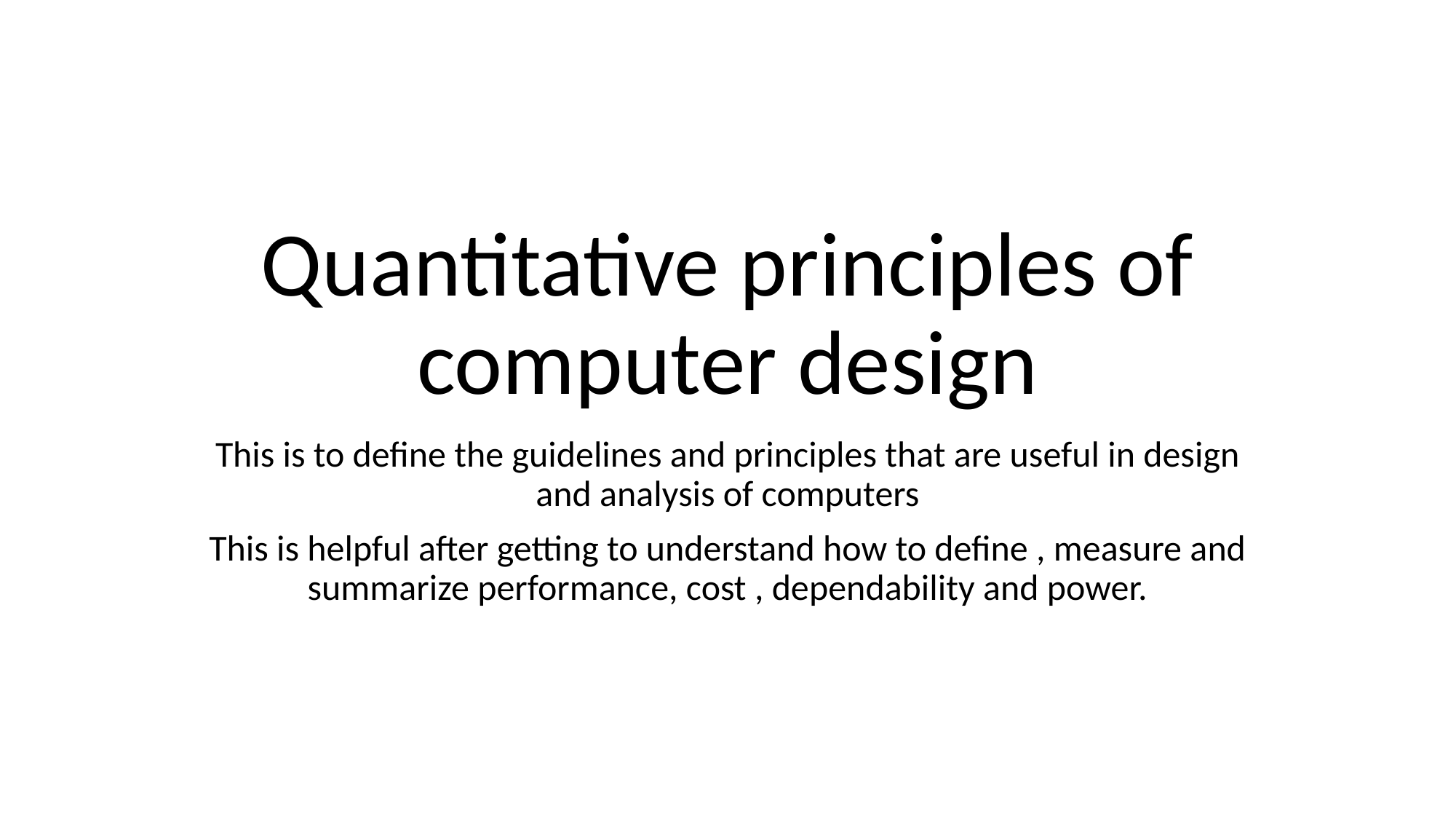

# Quantitative principles of computer design
This is to define the guidelines and principles that are useful in design and analysis of computers
This is helpful after getting to understand how to define , measure and summarize performance, cost , dependability and power.